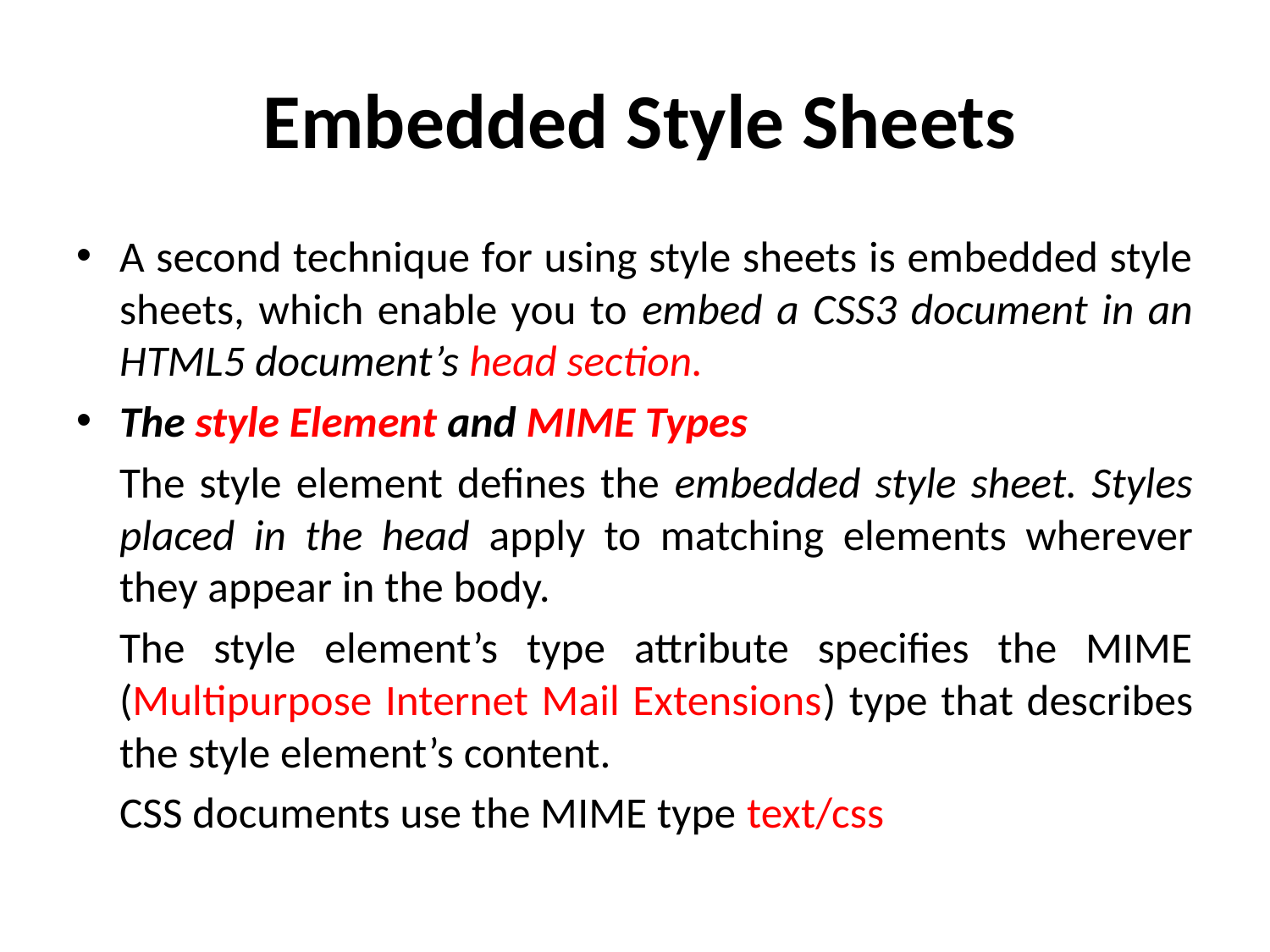

# Embedded Style Sheets
A second technique for using style sheets is embedded style sheets, which enable you to embed a CSS3 document in an HTML5 document’s head section.
The style Element and MIME Types
	The style element defines the embedded style sheet. Styles placed in the head apply to matching elements wherever they appear in the body.
	The style element’s type attribute specifies the MIME (Multipurpose Internet Mail Extensions) type that describes the style element’s content.
	CSS documents use the MIME type text/css